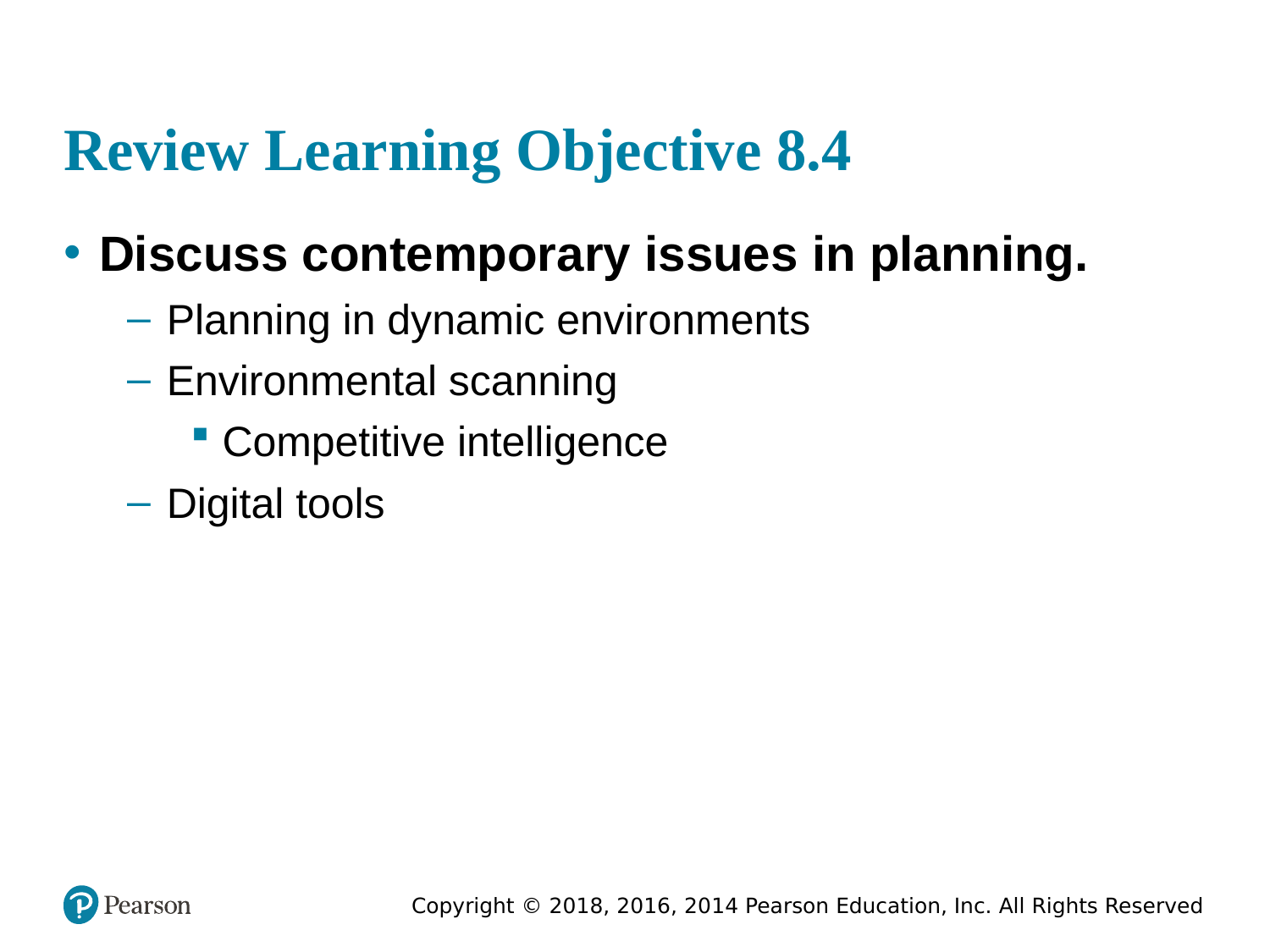

# Review Learning Objective 8.4
Discuss contemporary issues in planning.
Planning in dynamic environments
Environmental scanning
Competitive intelligence
Digital tools